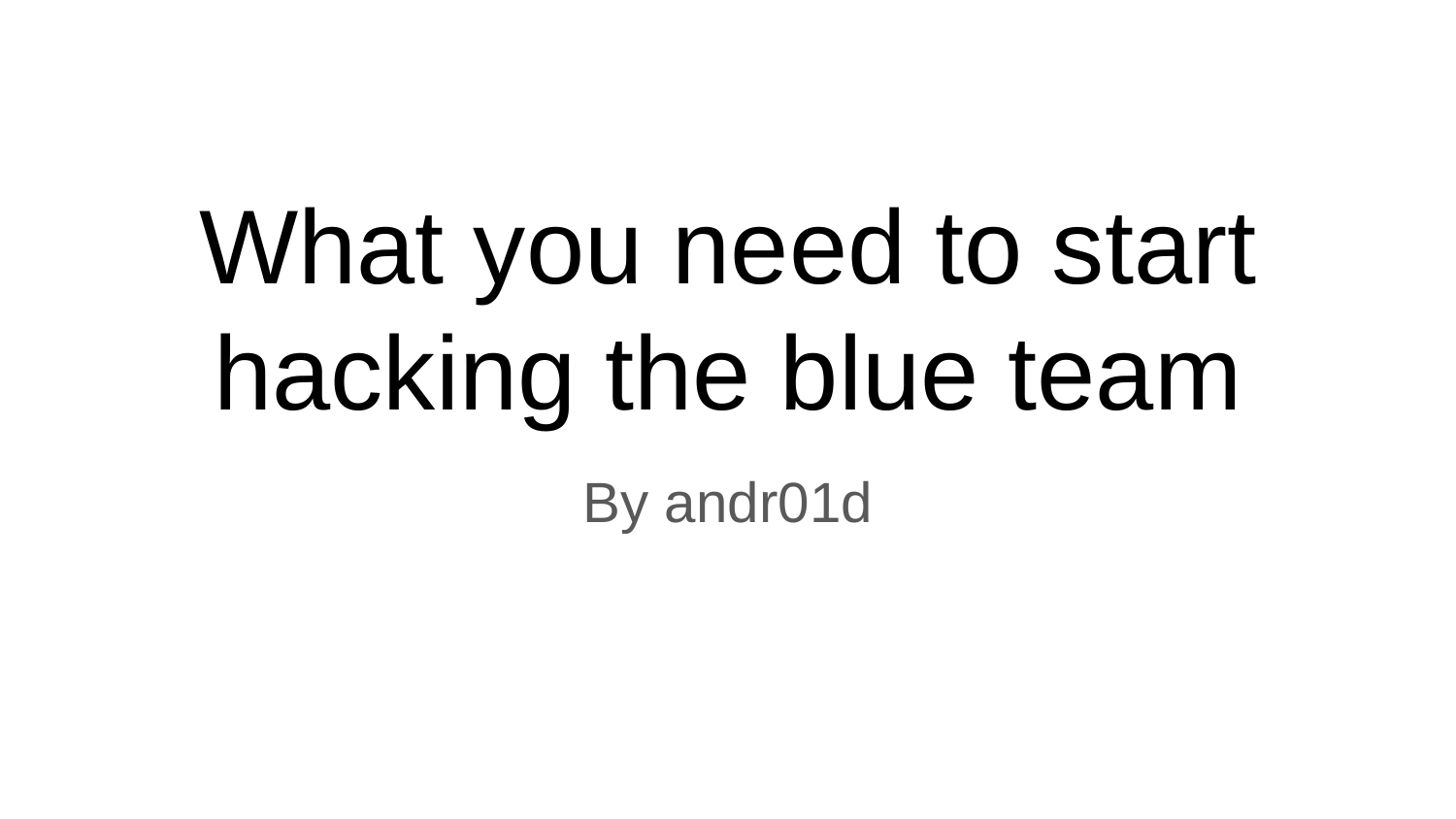

# What you need to start hacking the blue team
By andr01d